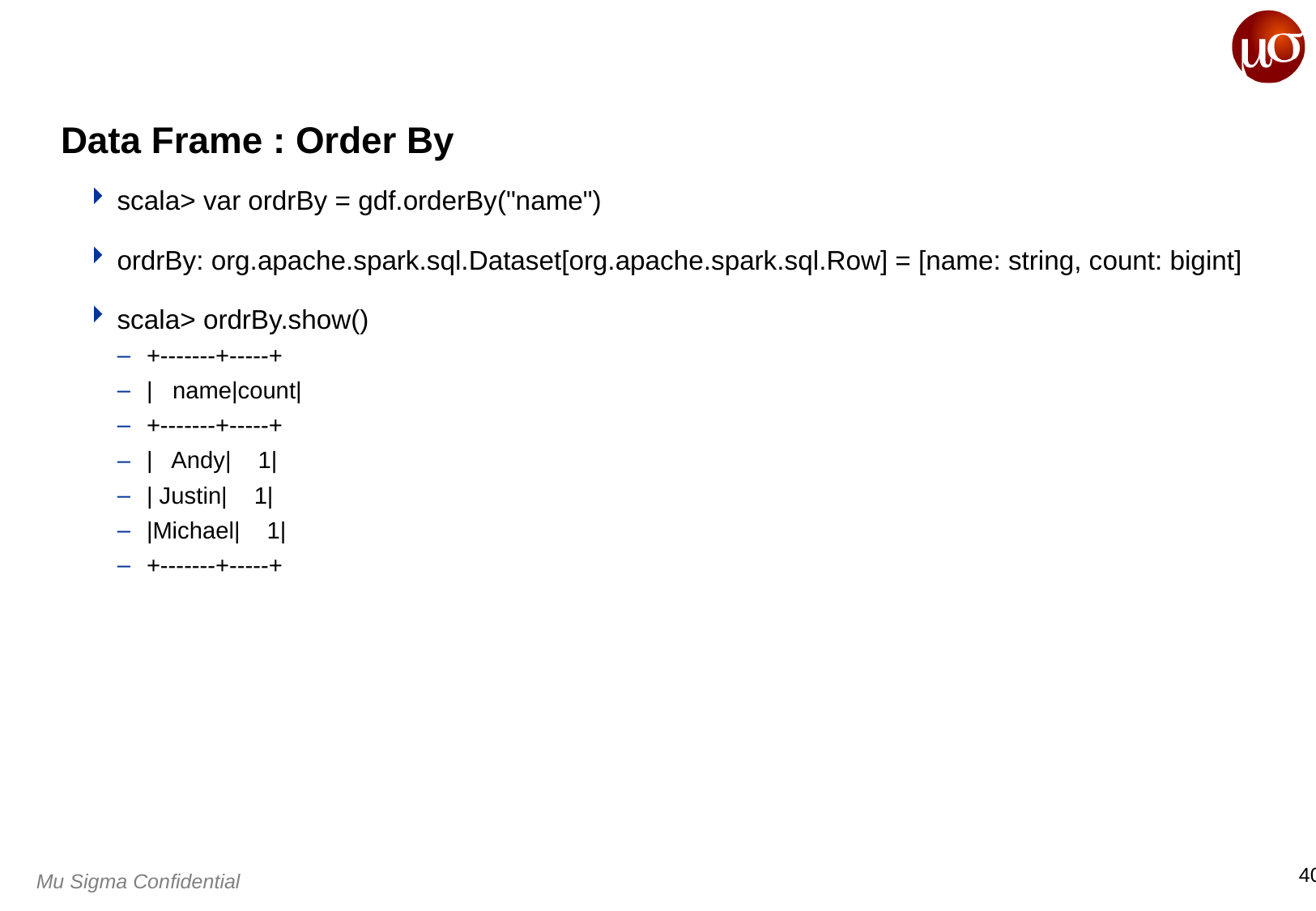

# Data Frame : Order By
scala> var ordrBy = gdf.orderBy("name")
ordrBy: org.apache.spark.sql.Dataset[org.apache.spark.sql.Row] = [name: string, count: bigint]
scala> ordrBy.show()
+-------+-----+
|   name|count|
+-------+-----+
|   Andy|    1|
| Justin|    1|
|Michael|    1|
+-------+-----+